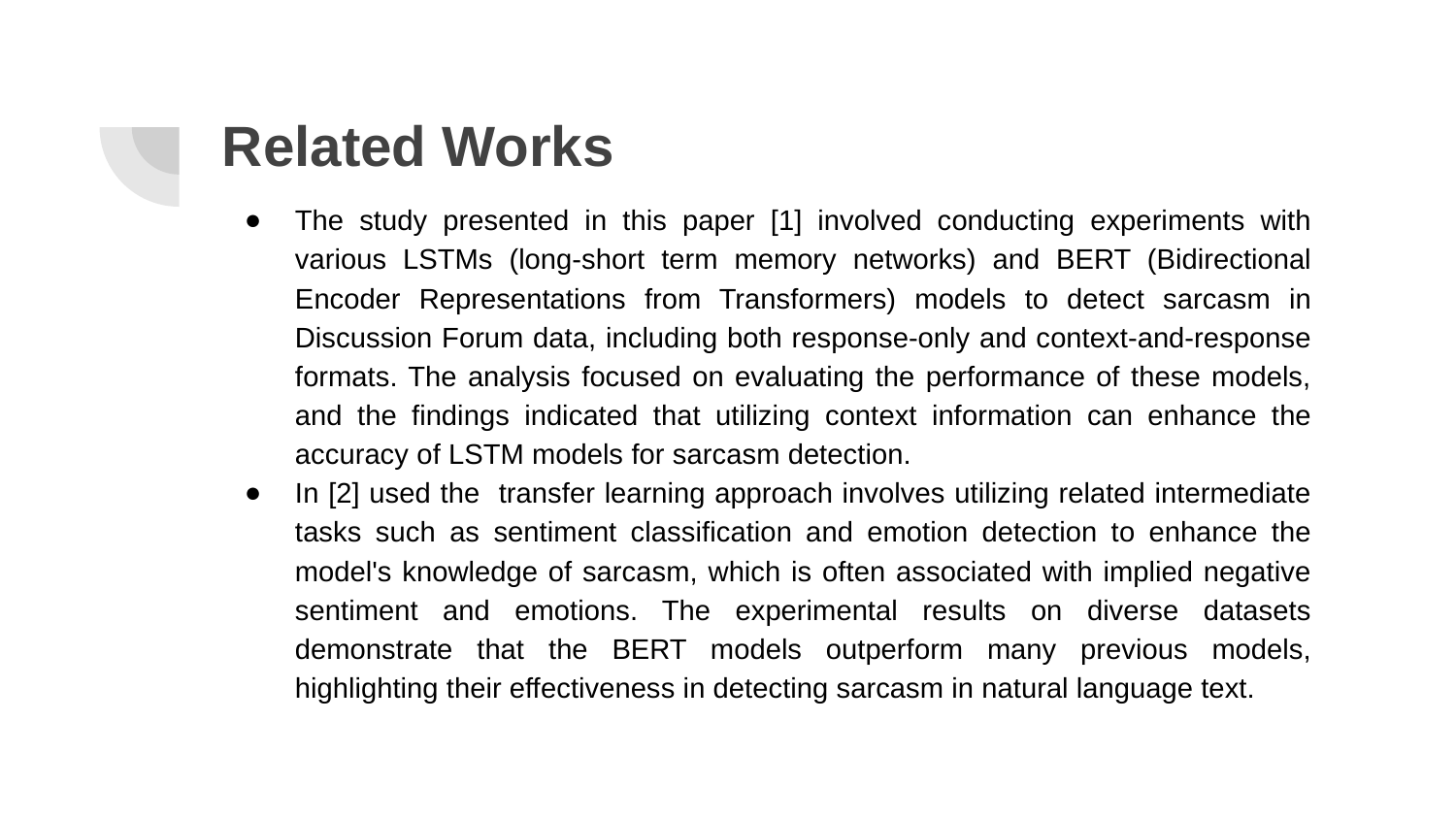

# Related Works
The study presented in this paper [1] involved conducting experiments with various LSTMs (long-short term memory networks) and BERT (Bidirectional Encoder Representations from Transformers) models to detect sarcasm in Discussion Forum data, including both response-only and context-and-response formats. The analysis focused on evaluating the performance of these models, and the findings indicated that utilizing context information can enhance the accuracy of LSTM models for sarcasm detection.
In [2] used the  transfer learning approach involves utilizing related intermediate tasks such as sentiment classification and emotion detection to enhance the model's knowledge of sarcasm, which is often associated with implied negative sentiment and emotions. The experimental results on diverse datasets demonstrate that the BERT models outperform many previous models, highlighting their effectiveness in detecting sarcasm in natural language text.